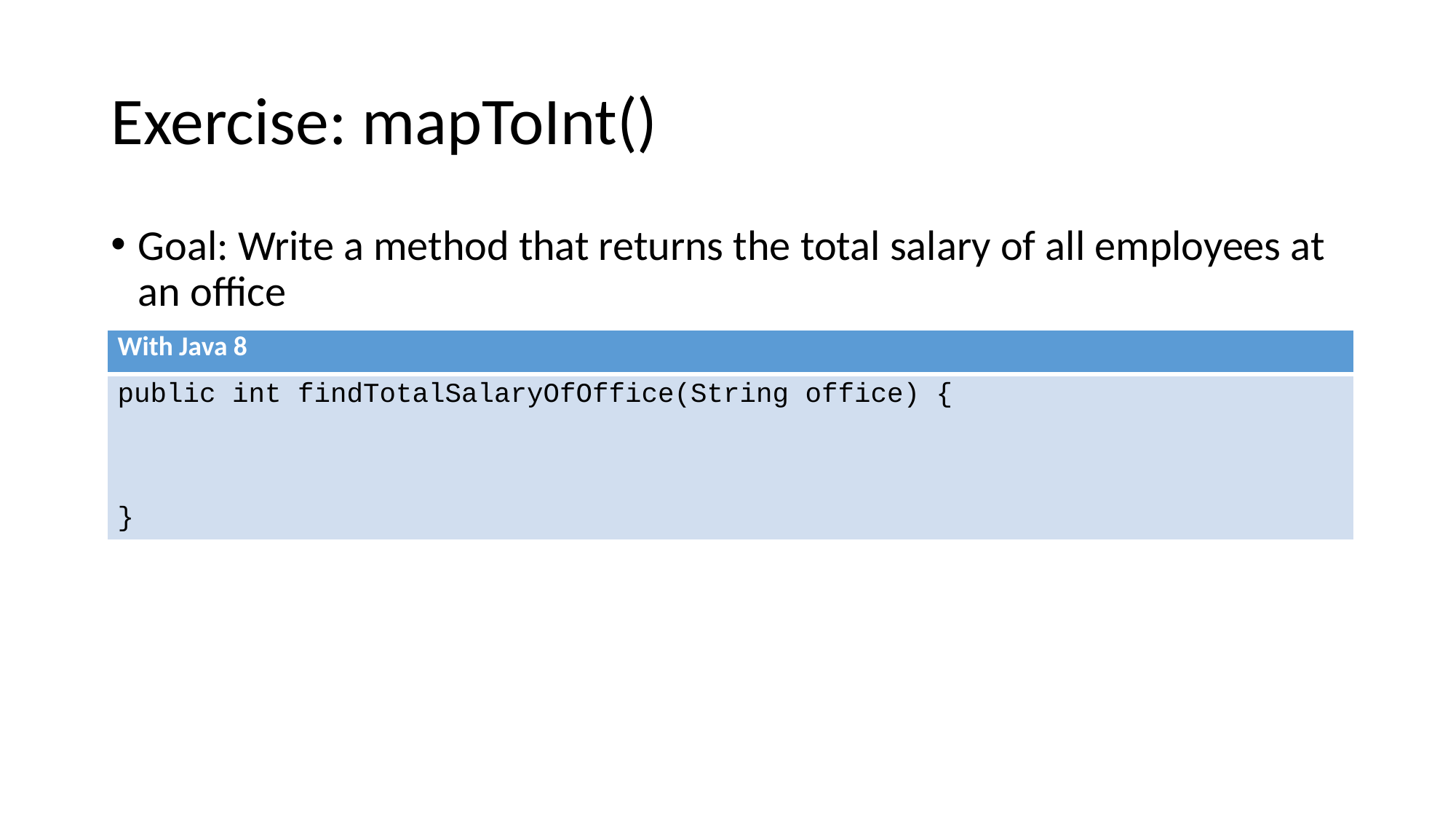

# Exercise: mapToInt()
Goal: Write a method that returns the total salary of all employees at an office
| With Java 8 |
| --- |
| public int findTotalSalaryOfOffice(String office) { } |